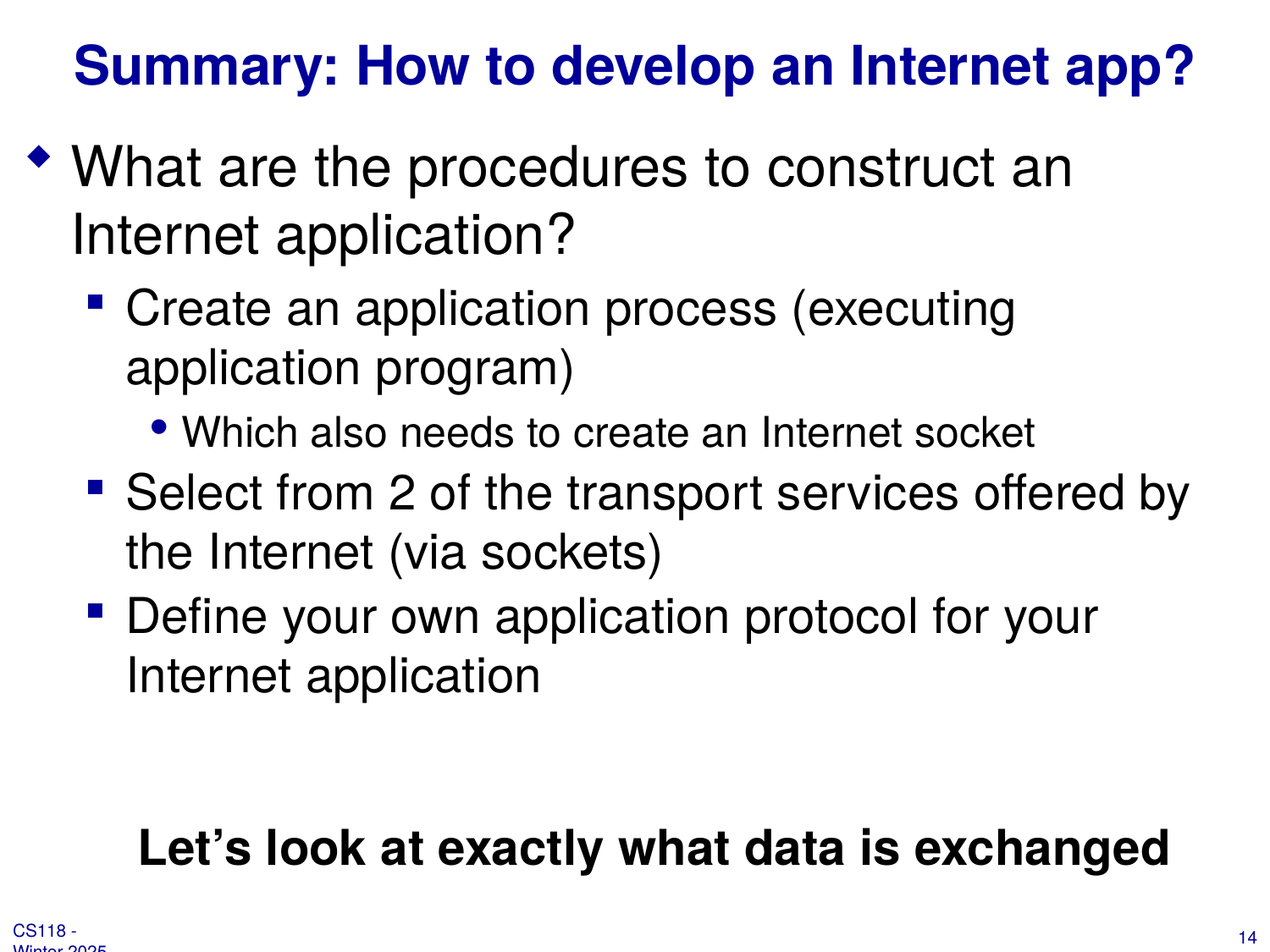

# Summary: How to develop an Internet app?
What are the procedures to construct an Internet application?
Create an application process (executing application program)
Which also needs to create an Internet socket
Select from 2 of the transport services offered by the Internet (via sockets)
Define your own application protocol for your Internet application

Let’s look at exactly what data is exchanged
14
CS118 - Winter 2025